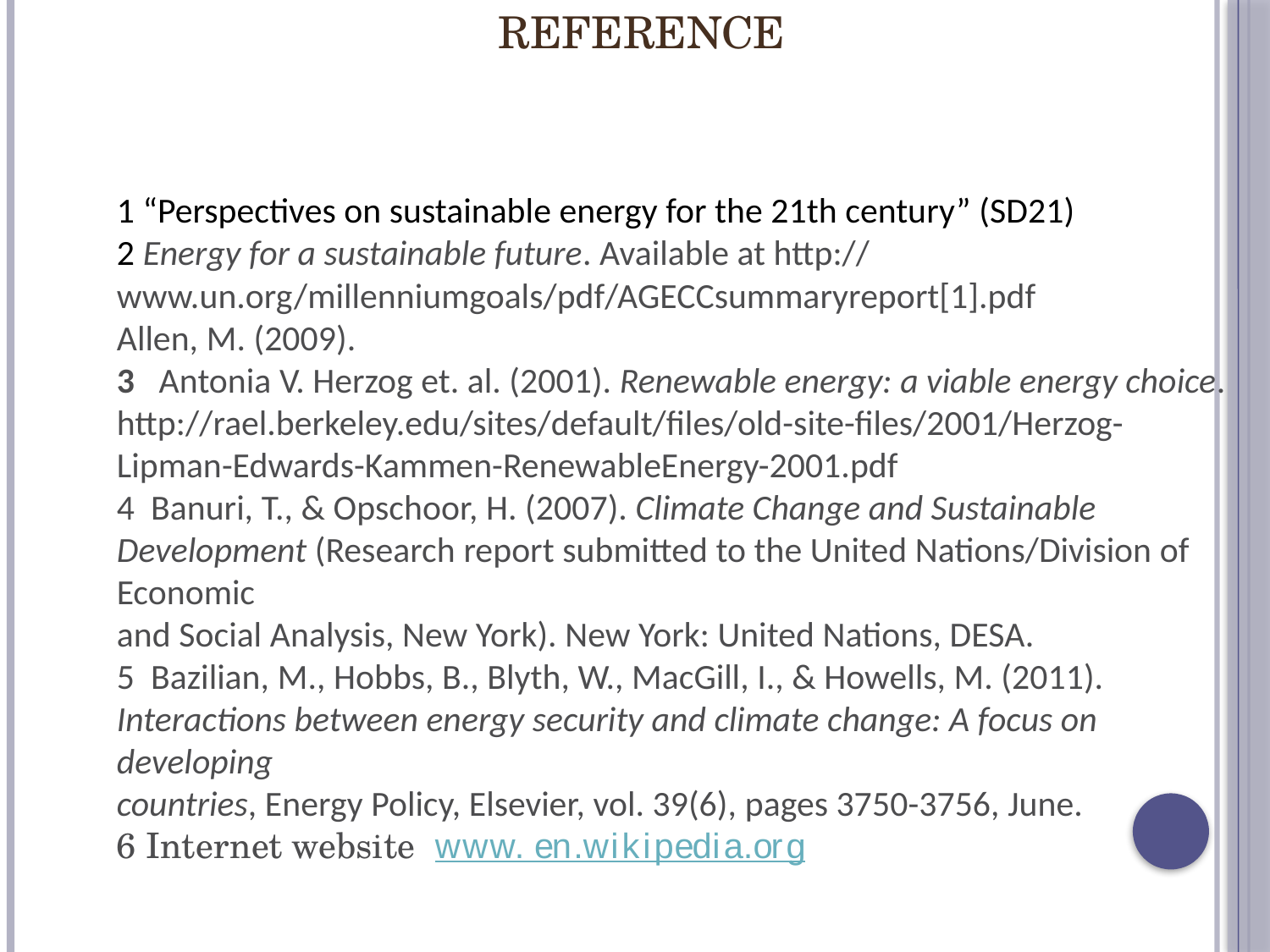

REFERENCE
1 “Perspectives on sustainable energy for the 21th century” (SD21)
2 Energy for a sustainable future. Available at http://
www.un.org/millenniumgoals/pdf/AGECCsummaryreport[1].pdf
Allen, M. (2009).
3   Antonia V. Herzog et. al. (2001). Renewable energy: a viable energy choice. http://rael.berkeley.edu/sites/default/files/old-site-files/2001/Herzog-
Lipman-Edwards-Kammen-RenewableEnergy-2001.pdf
4  Banuri, T., & Opschoor, H. (2007). Climate Change and Sustainable Development (Research report submitted to the United Nations/Division of Economic
and Social Analysis, New York). New York: United Nations, DESA.
5  Bazilian, M., Hobbs, B., Blyth, W., MacGill, I., & Howells, M. (2011). Interactions between energy security and climate change: A focus on developing
countries, Energy Policy, Elsevier, vol. 39(6), pages 3750-3756, June.
6 Internet website  www. en.wikipedia.org